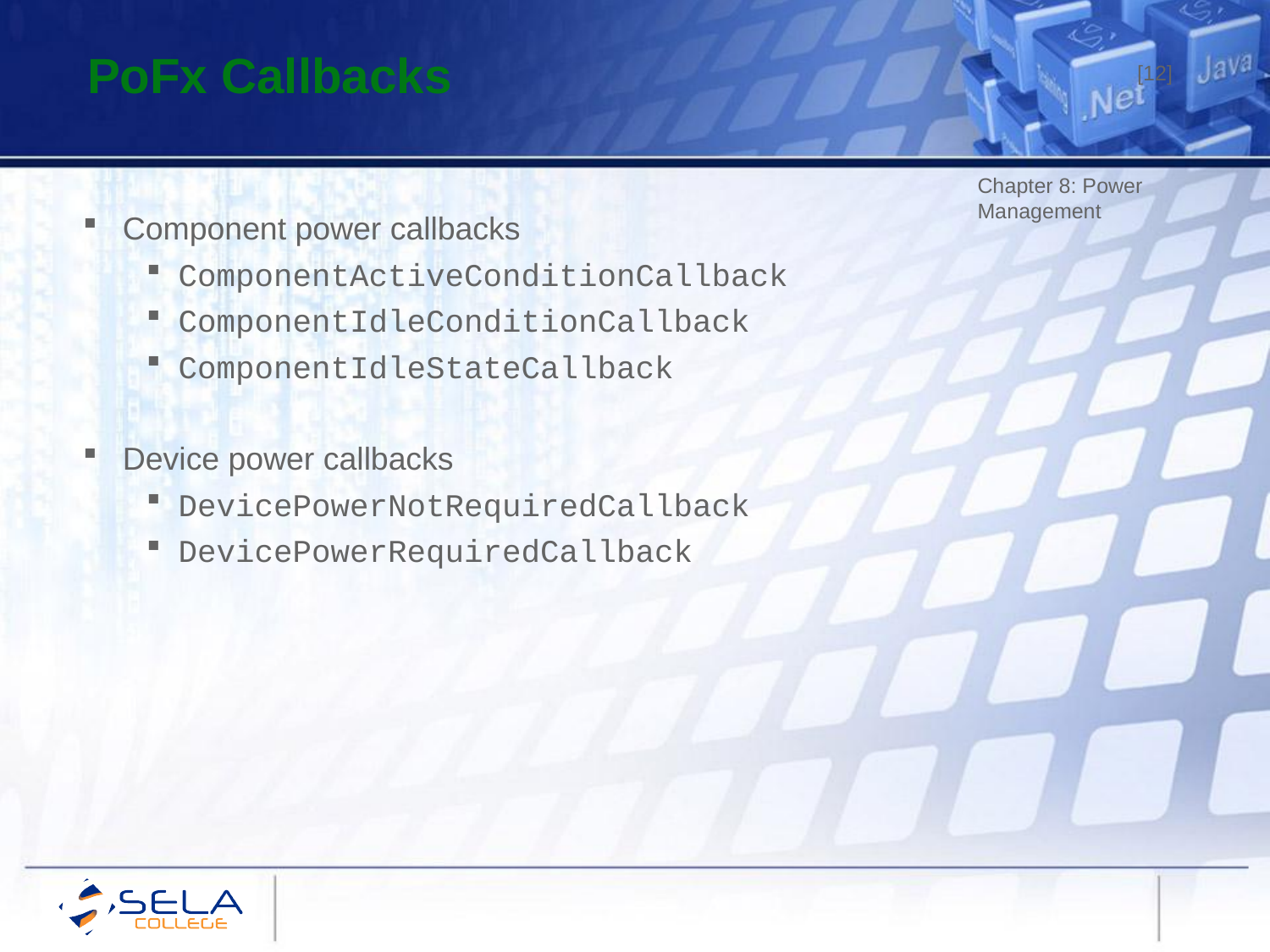

PoFx Callbacks
[12]
Chapter 8: Power Management
Component power callbacks
ComponentActiveConditionCallback
ComponentIdleConditionCallback
ComponentIdleStateCallback

Device power callbacks
DevicePowerNotRequiredCallback
DevicePowerRequiredCallback